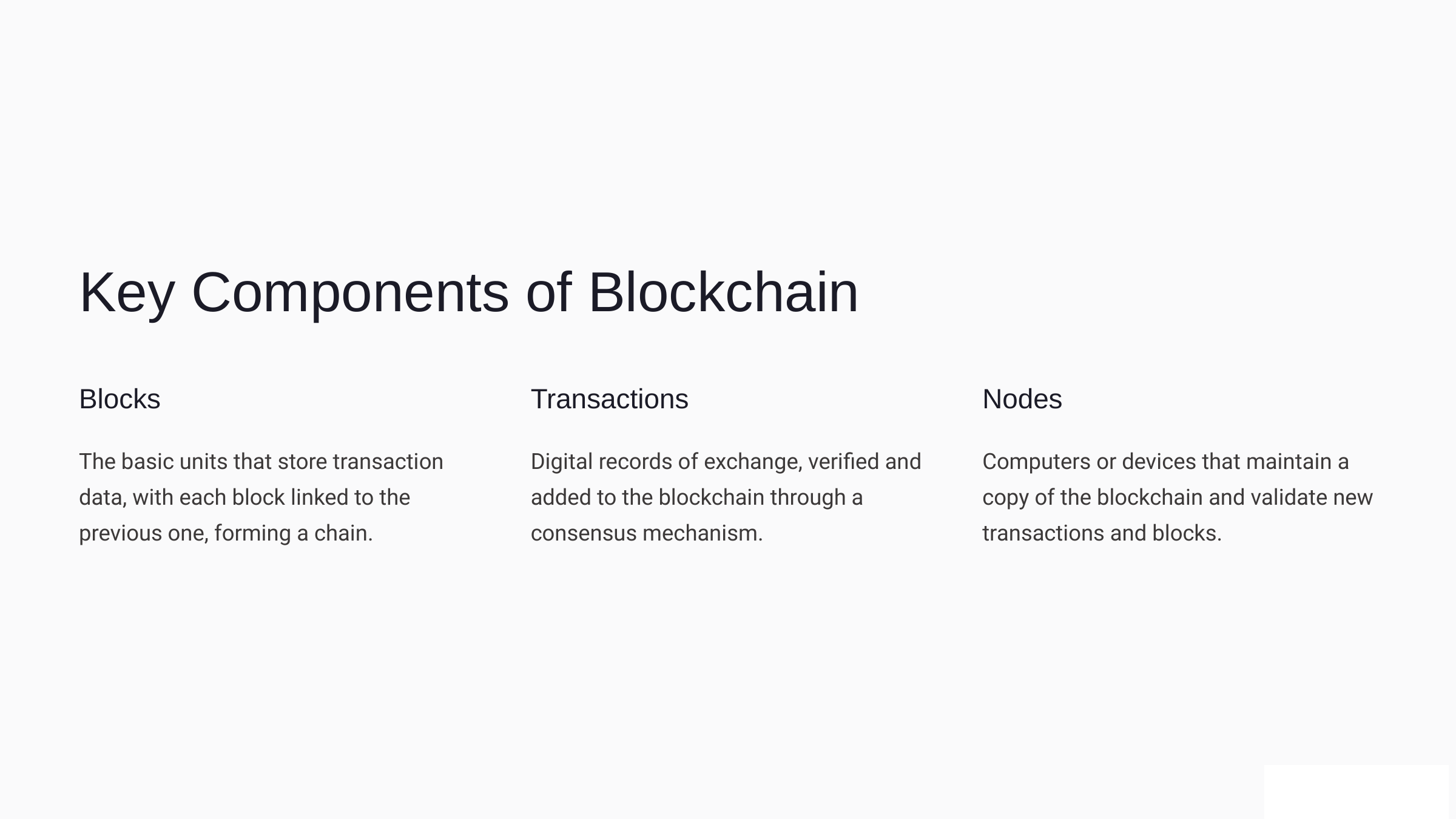

Key Components of Blockchain
Blocks
Transactions
Nodes
The basic units that store transaction data, with each block linked to the previous one, forming a chain.
Digital records of exchange, verified and added to the blockchain through a consensus mechanism.
Computers or devices that maintain a copy of the blockchain and validate new transactions and blocks.